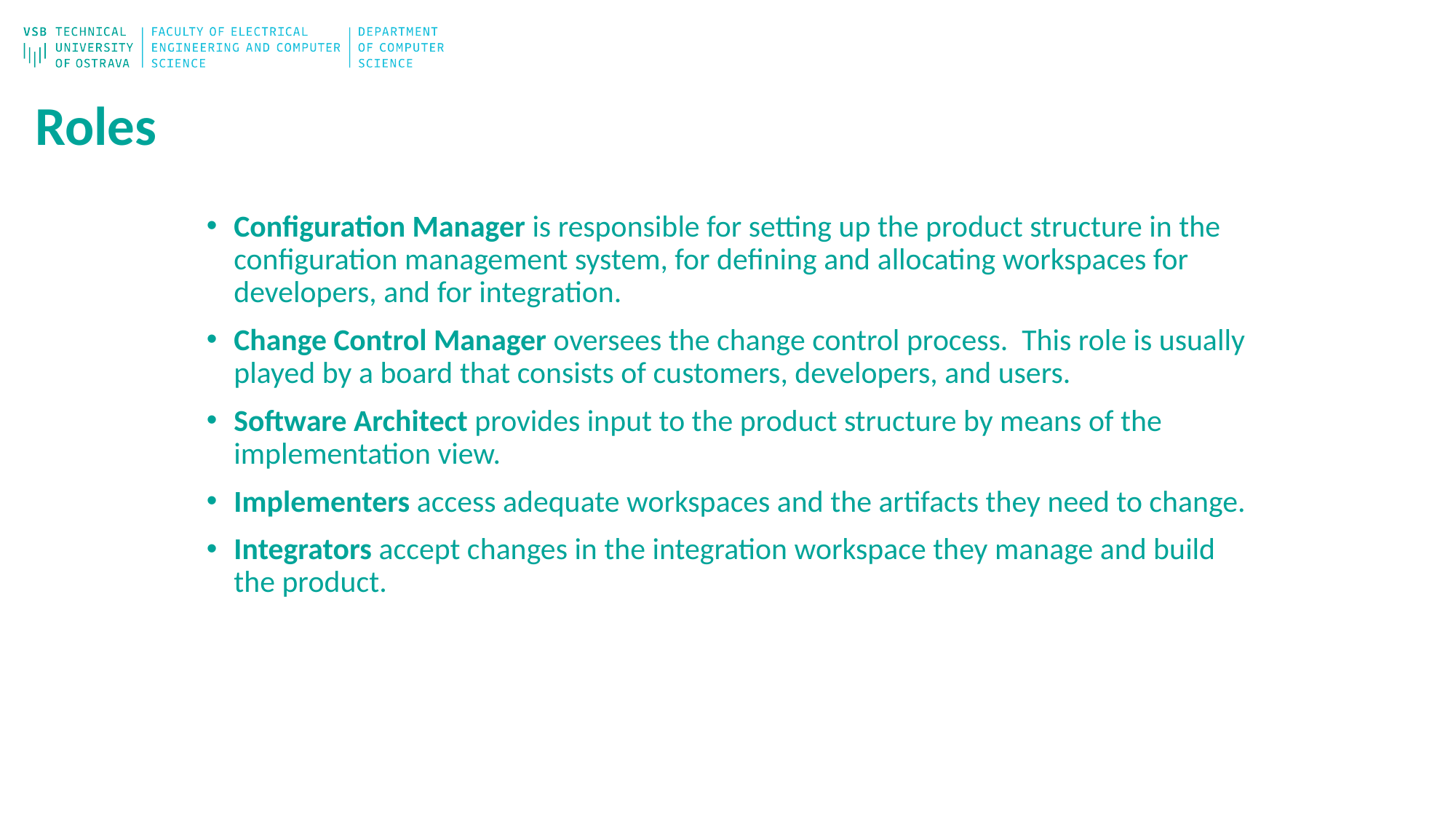

# Roles
Configuration Manager is responsible for setting up the product structure in the configuration management system, for defining and allocating workspaces for developers, and for integration.
Change Control Manager oversees the change control process.  This role is usually played by a board that consists of customers, developers, and users.
Software Architect provides input to the product structure by means of the implementation view.
Implementers access adequate workspaces and the artifacts they need to change.
Integrators accept changes in the integration workspace they manage and build the product.